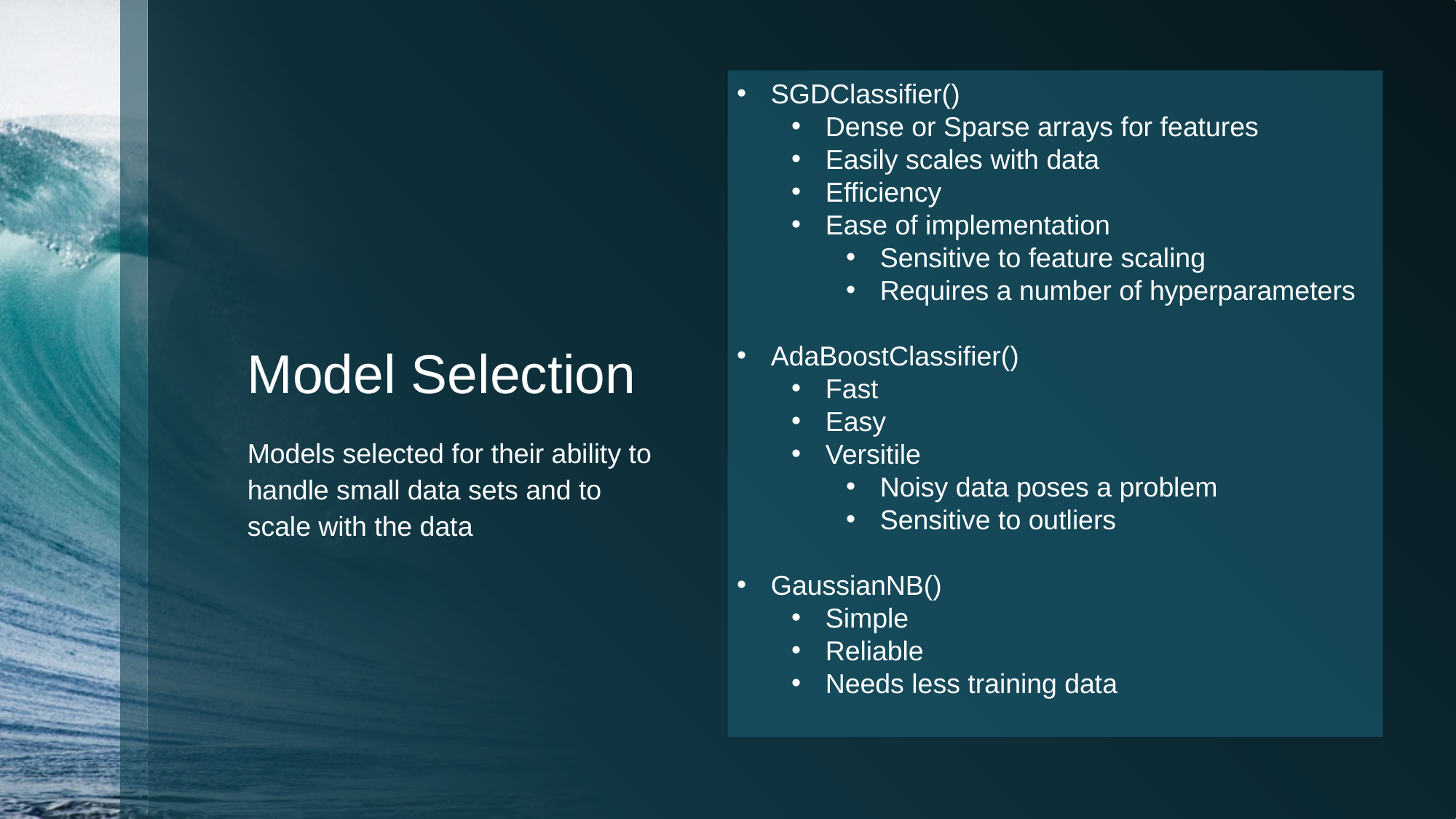

# Model Selection
SGDClassifier()
Dense or Sparse arrays for features
Easily scales with data
Efficiency
Ease of implementation
Sensitive to feature scaling
Requires a number of hyperparameters

AdaBoostClassifier()
Fast
Easy
Versitile
Noisy data poses a problem
Sensitive to outliers

GaussianNB()
Simple
Reliable
Needs less training data

Models selected for their ability to handle small data sets and to scale with the data